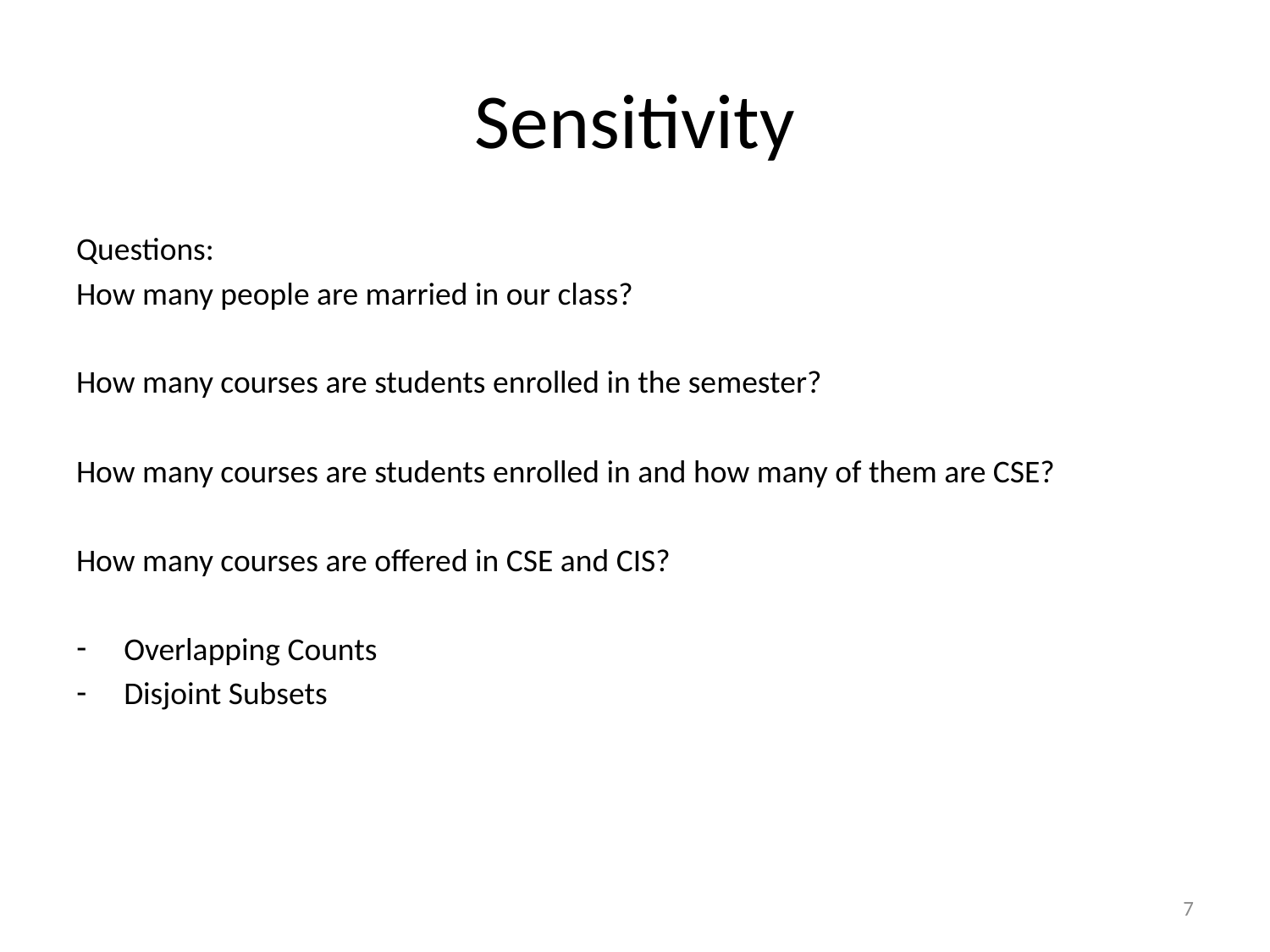

# Sensitivity
Questions:
How many people are married in our class?

How many courses are students enrolled in the semester?

How many courses are students enrolled in and how many of them are CSE?

How many courses are offered in CSE and CIS?

Overlapping Counts
Disjoint Subsets

7